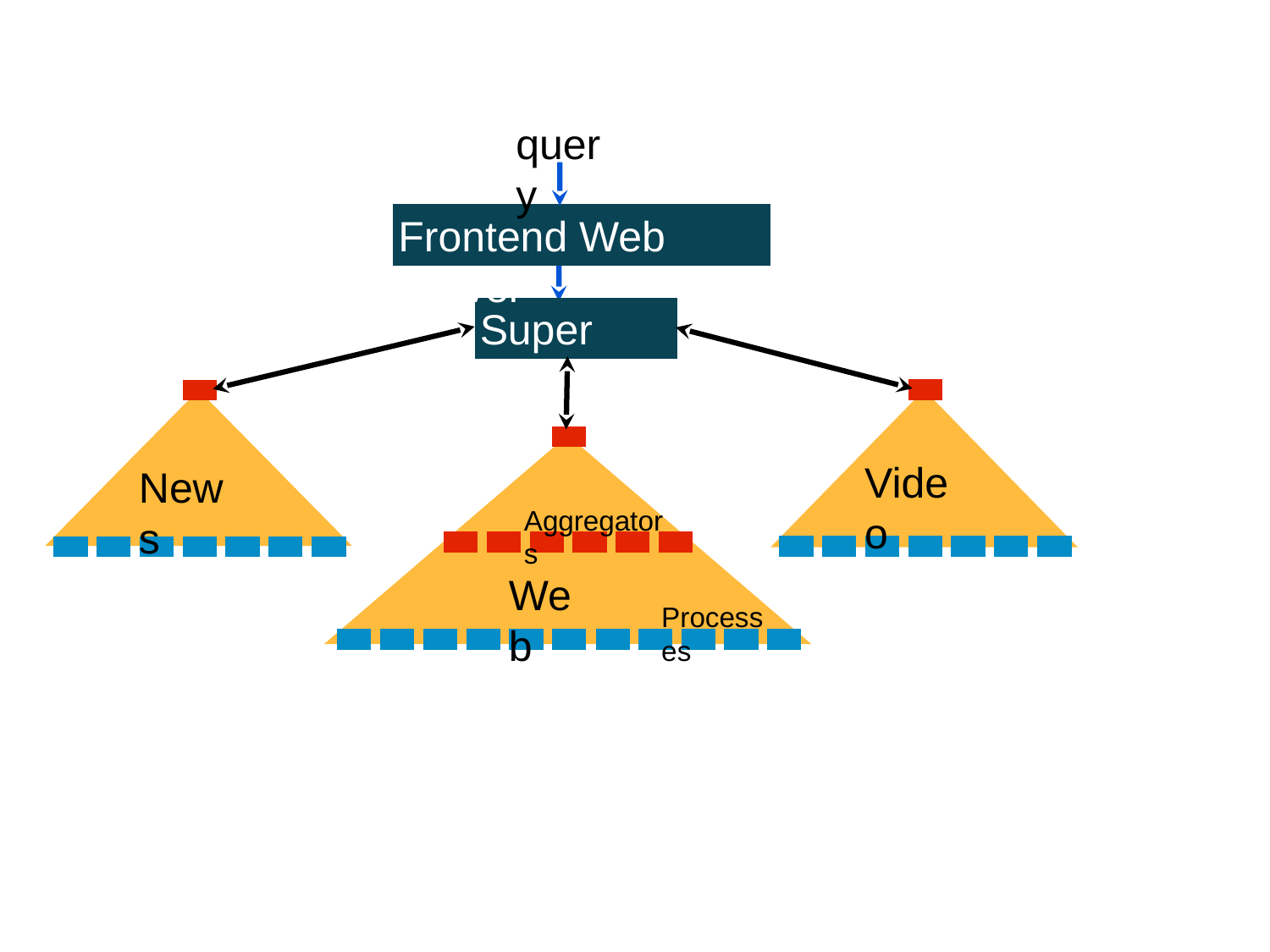

query

Frontend Web Server

Super Root

Video
News
Aggregators

Web
Processes